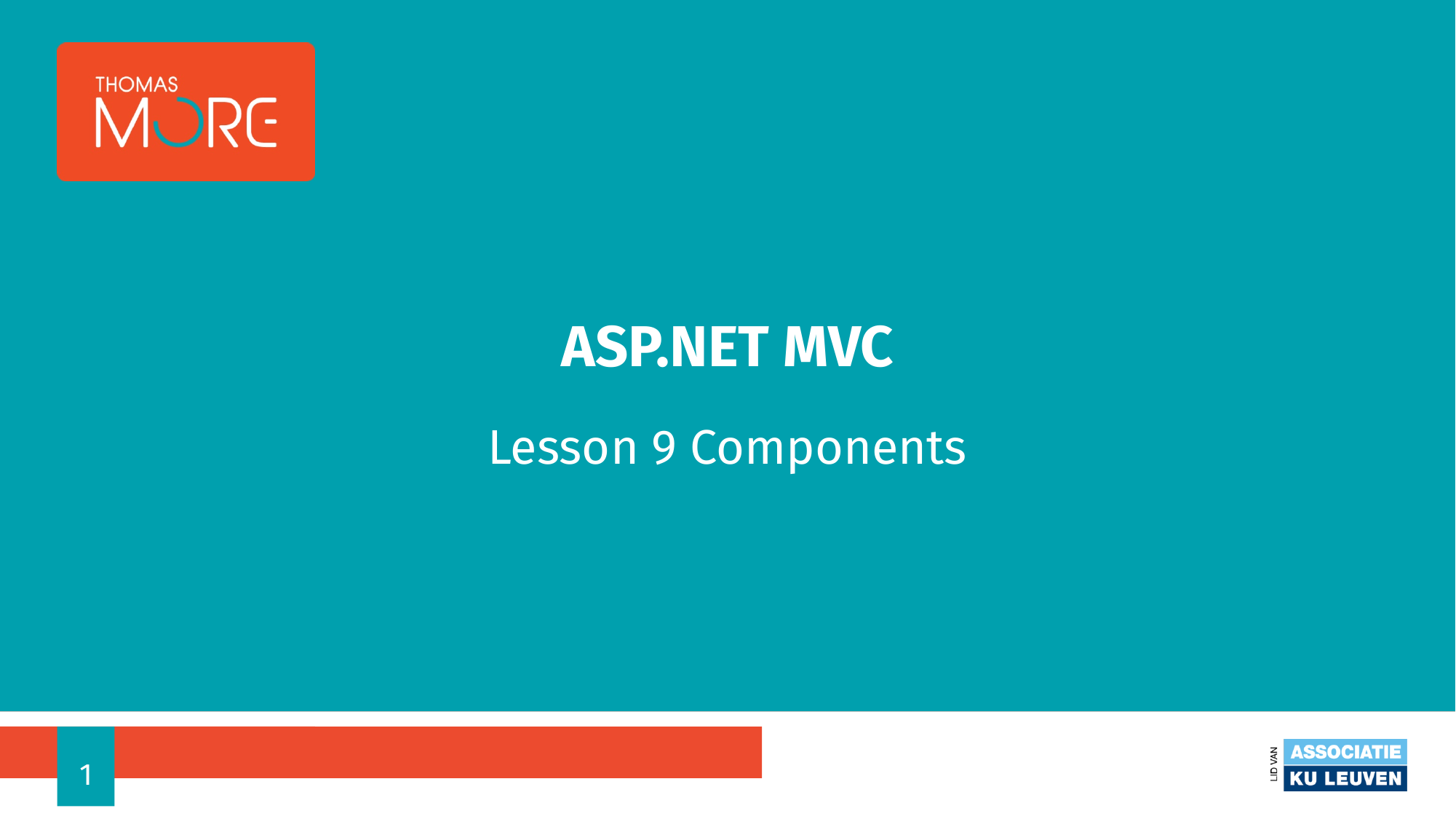

# ASP.NET MVC
Lesson 9 Components
1